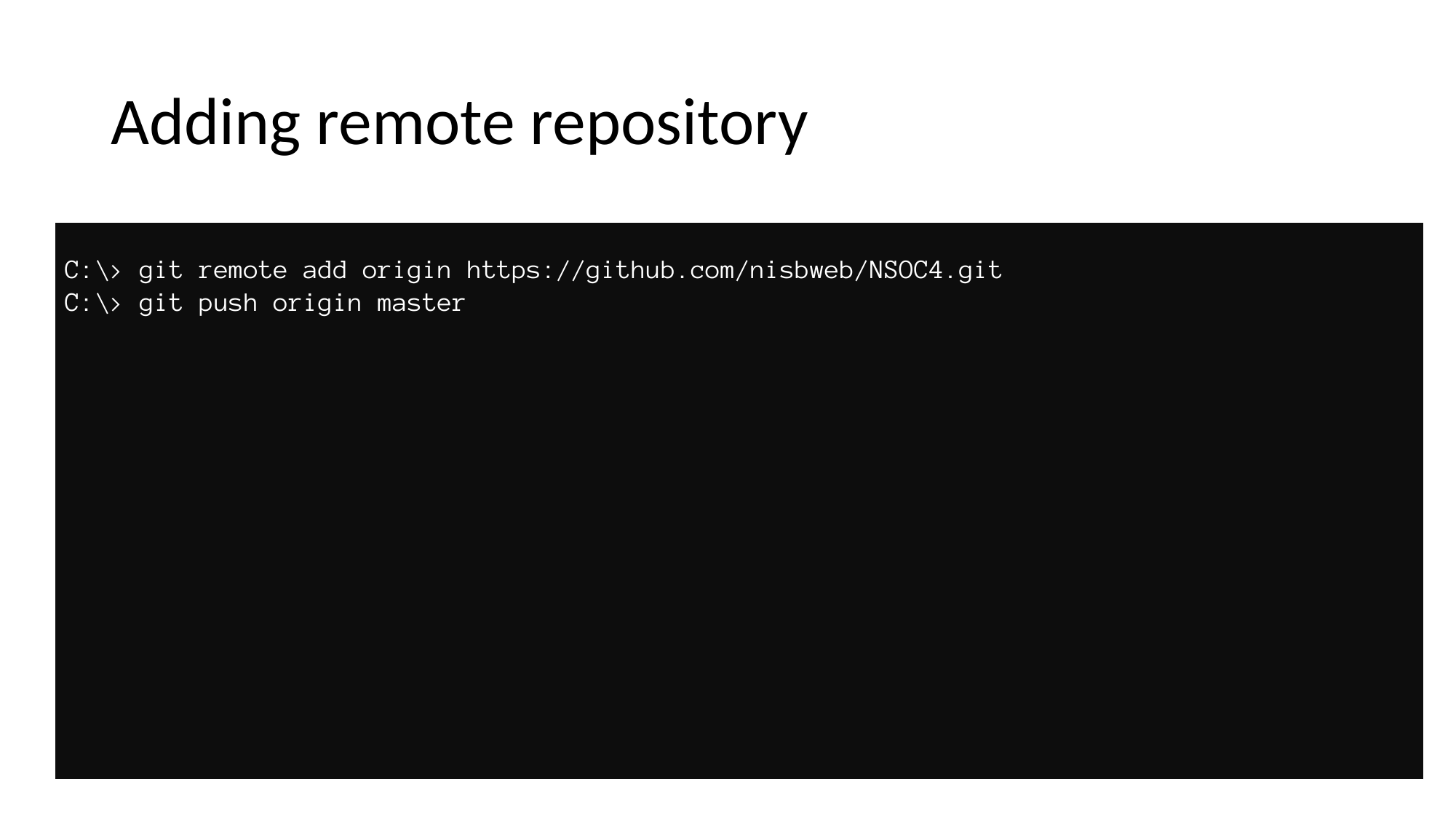

# Adding remote repository

C:\> git remote add origin https://github.com/nisbweb/NSOC4.git
C:\> git push origin master